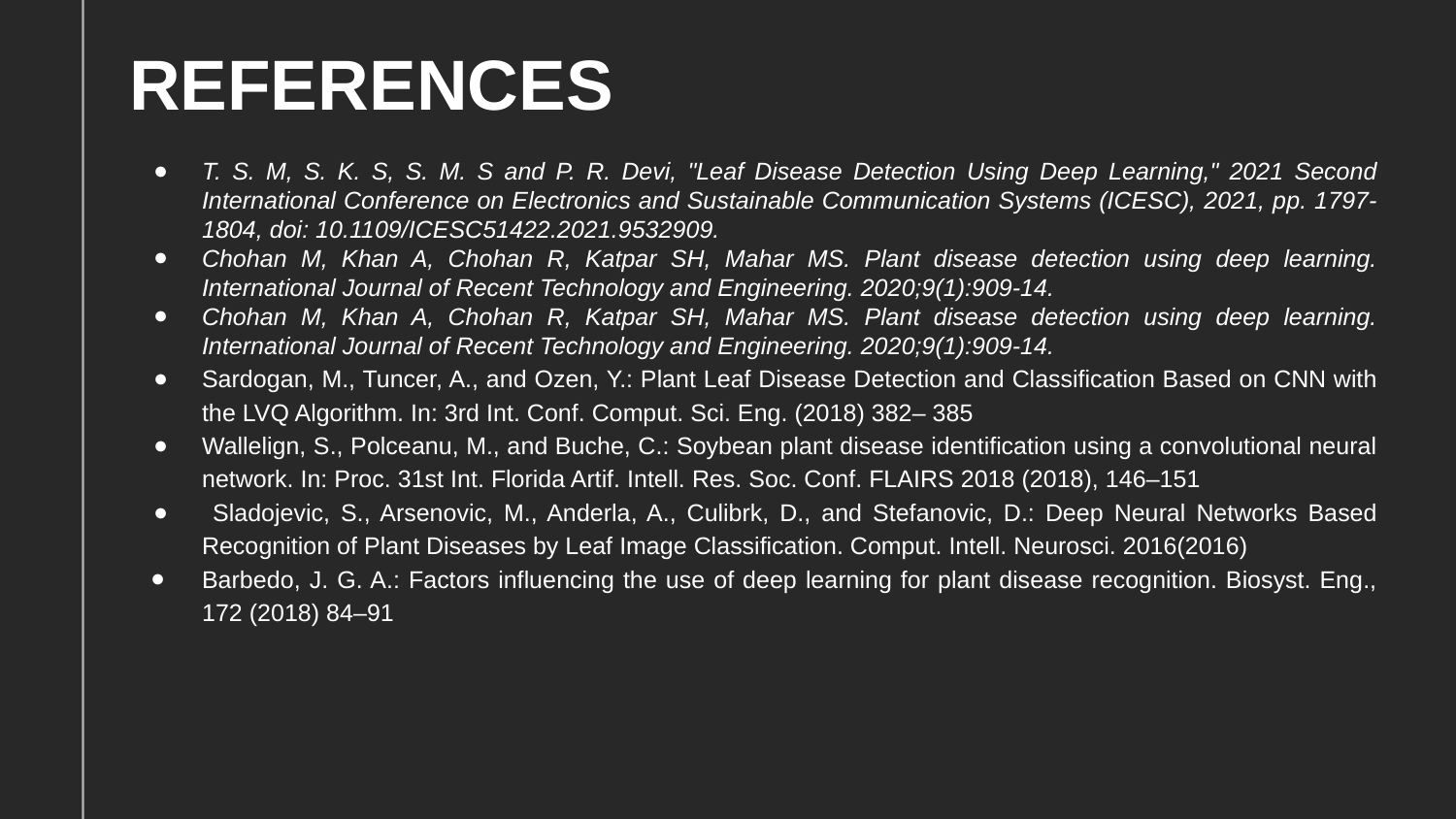

# REFERENCES
T. S. M, S. K. S, S. M. S and P. R. Devi, "Leaf Disease Detection Using Deep Learning," 2021 Second International Conference on Electronics and Sustainable Communication Systems (ICESC), 2021, pp. 1797-1804, doi: 10.1109/ICESC51422.2021.9532909.
Chohan M, Khan A, Chohan R, Katpar SH, Mahar MS. Plant disease detection using deep learning. International Journal of Recent Technology and Engineering. 2020;9(1):909-14.
Chohan M, Khan A, Chohan R, Katpar SH, Mahar MS. Plant disease detection using deep learning. International Journal of Recent Technology and Engineering. 2020;9(1):909-14.
Sardogan, M., Tuncer, A., and Ozen, Y.: Plant Leaf Disease Detection and Classification Based on CNN with the LVQ Algorithm. In: 3rd Int. Conf. Comput. Sci. Eng. (2018) 382– 385
Wallelign, S., Polceanu, M., and Buche, C.: Soybean plant disease identification using a convolutional neural network. In: Proc. 31st Int. Florida Artif. Intell. Res. Soc. Conf. FLAIRS 2018 (2018), 146–151
 Sladojevic, S., Arsenovic, M., Anderla, A., Culibrk, D., and Stefanovic, D.: Deep Neural Networks Based Recognition of Plant Diseases by Leaf Image Classification. Comput. Intell. Neurosci. 2016(2016)
Barbedo, J. G. A.: Factors influencing the use of deep learning for plant disease recognition. Biosyst. Eng., 172 (2018) 84–91